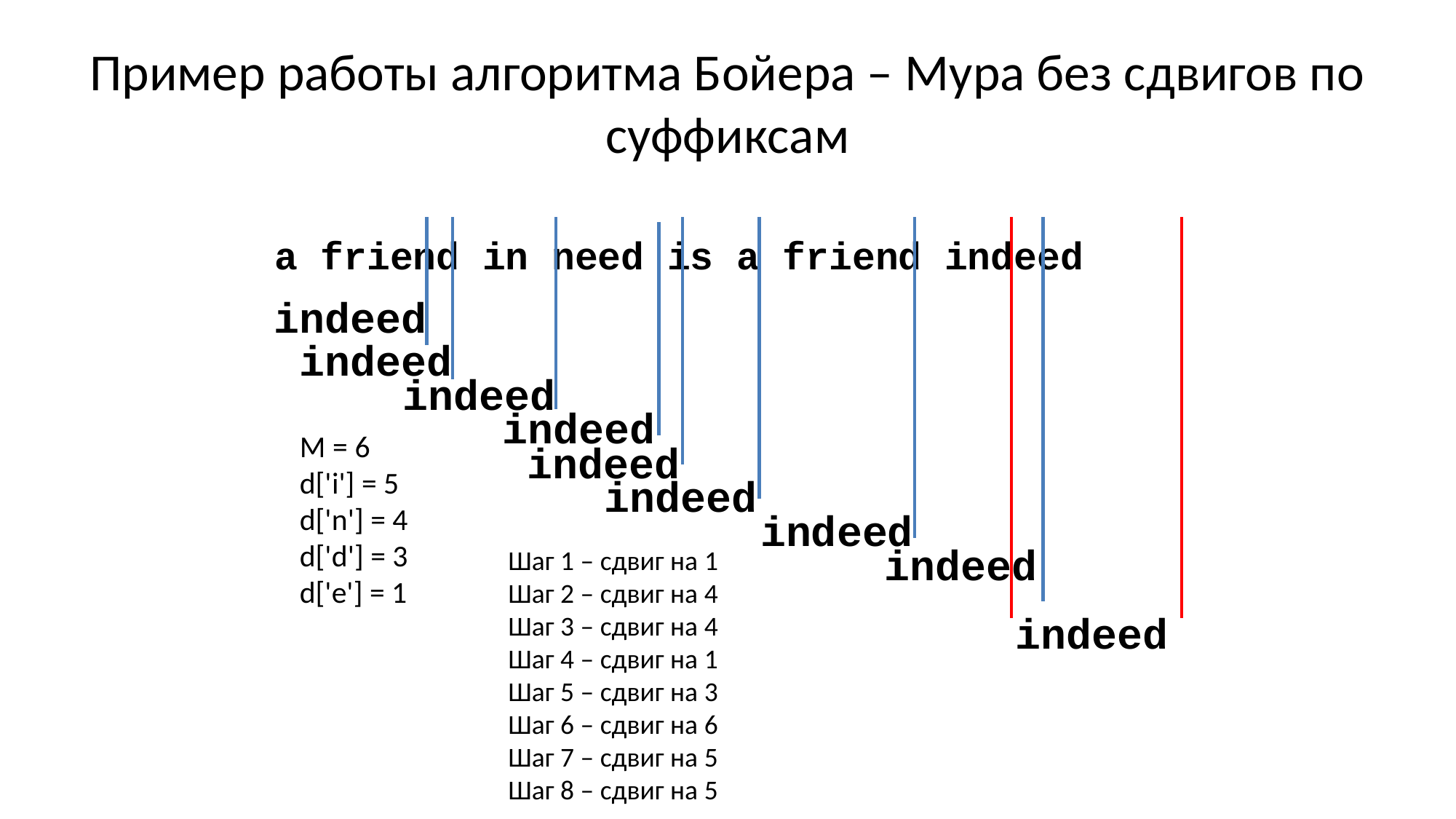

# Пример работы алгоритма Бойера – Мура без сдвигов по суффиксам
а friend in need is a friend indeed
indeed
indeed
indeed
indeed
М = 6
d['i'] = 5
d['n'] = 4
d['d'] = 3
d['e'] = 1
indeed
indeed
indeed
indeed
Шаг 1 – сдвиг на 1
Шаг 2 – сдвиг на 4
Шаг 3 – сдвиг на 4
Шаг 4 – сдвиг на 1
Шаг 5 – сдвиг на 3
Шаг 6 – сдвиг на 6
Шаг 7 – сдвиг на 5
Шаг 8 – сдвиг на 5
indeed